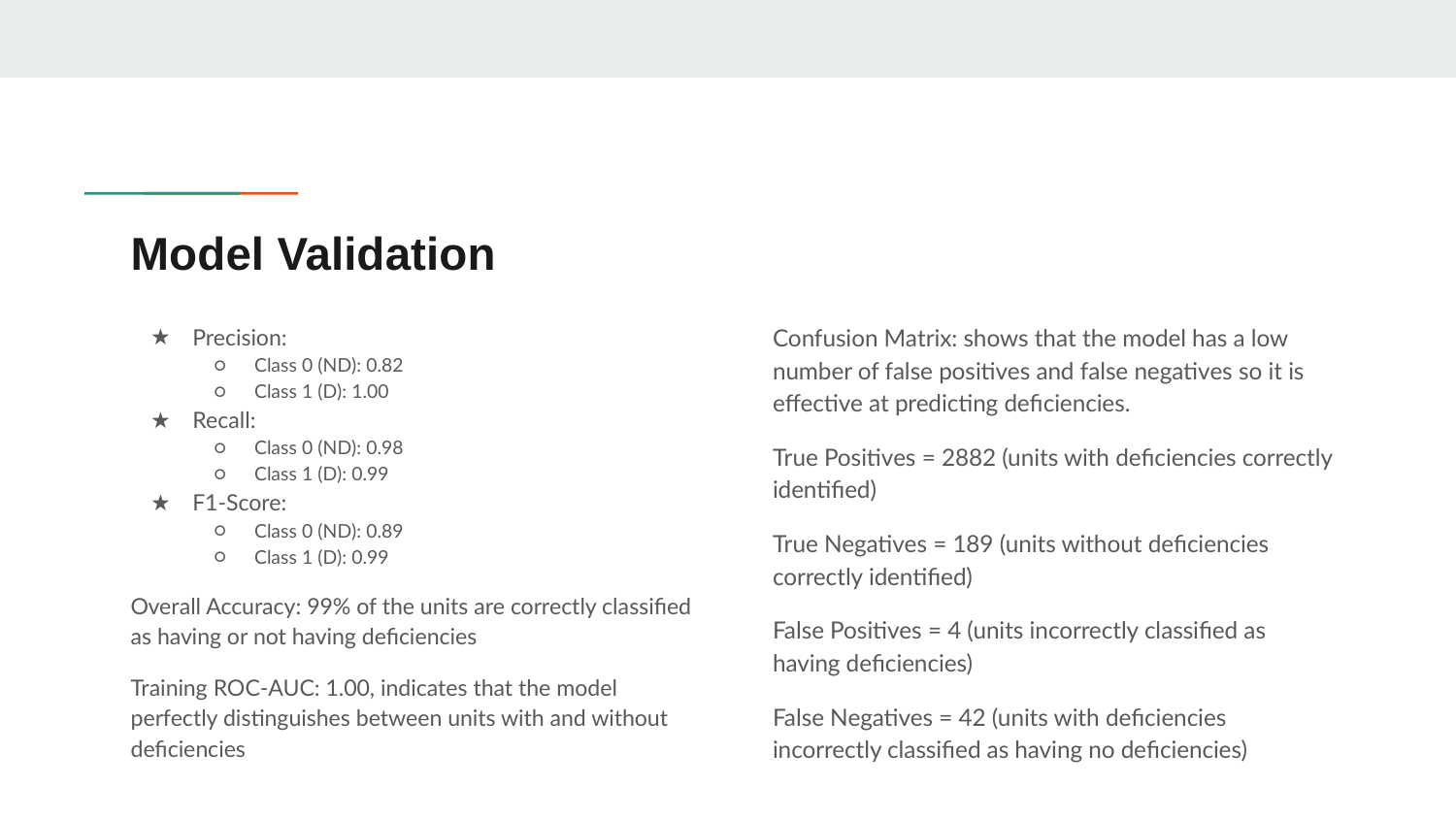

# Model Validation
Precision:
Class 0 (ND): 0.82
Class 1 (D): 1.00
Recall:
Class 0 (ND): 0.98
Class 1 (D): 0.99
F1-Score:
Class 0 (ND): 0.89
Class 1 (D): 0.99
Overall Accuracy: 99% of the units are correctly classified as having or not having deficiencies
Training ROC-AUC: 1.00, indicates that the model perfectly distinguishes between units with and without deficiencies
Confusion Matrix: shows that the model has a low number of false positives and false negatives so it is effective at predicting deficiencies.
True Positives = 2882 (units with deficiencies correctly identified)
True Negatives = 189 (units without deficiencies correctly identified)
False Positives = 4 (units incorrectly classified as having deficiencies)
False Negatives = 42 (units with deficiencies incorrectly classified as having no deficiencies)